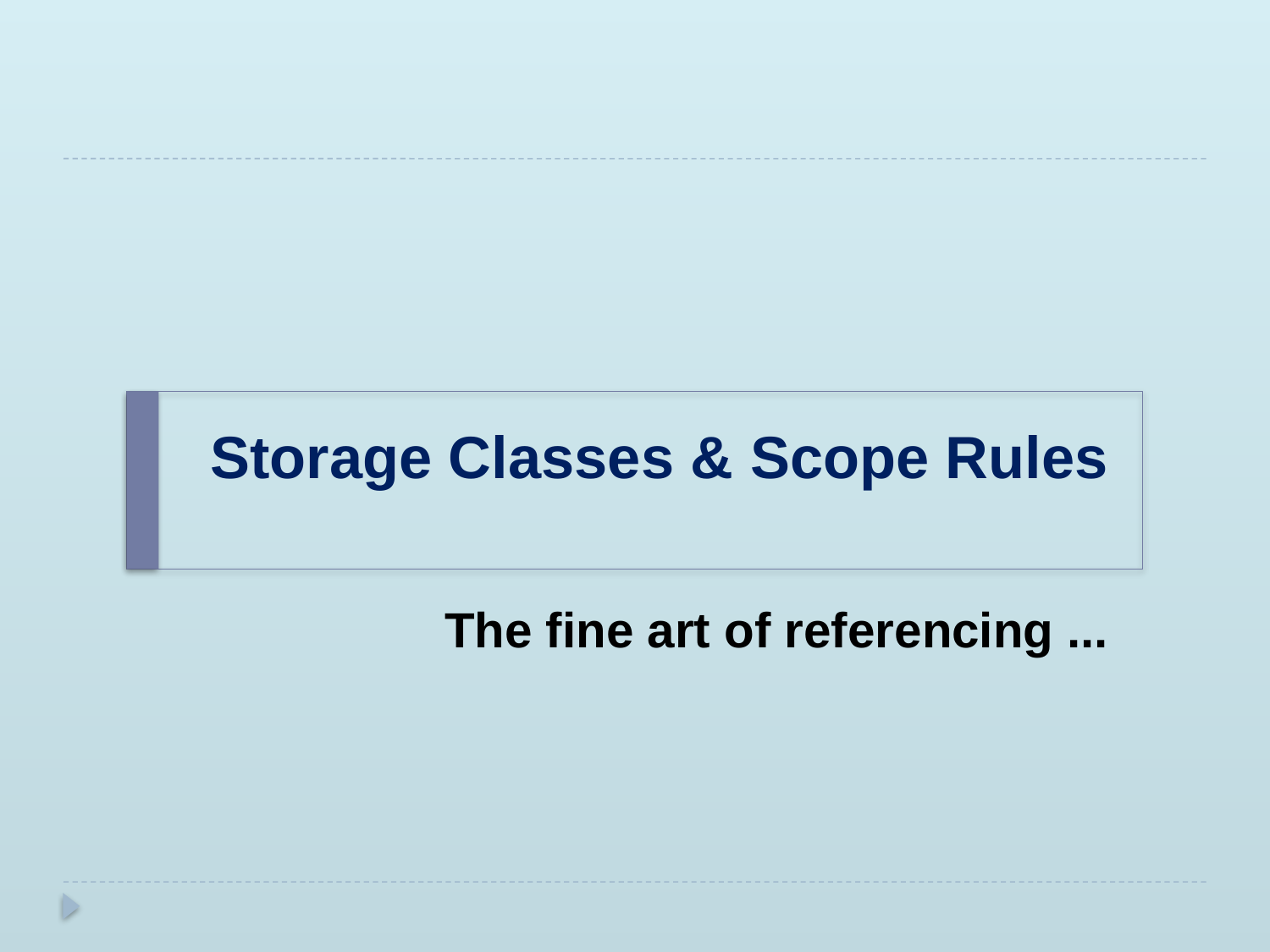

# Storage Classes & Scope Rules
The fine art of referencing ...